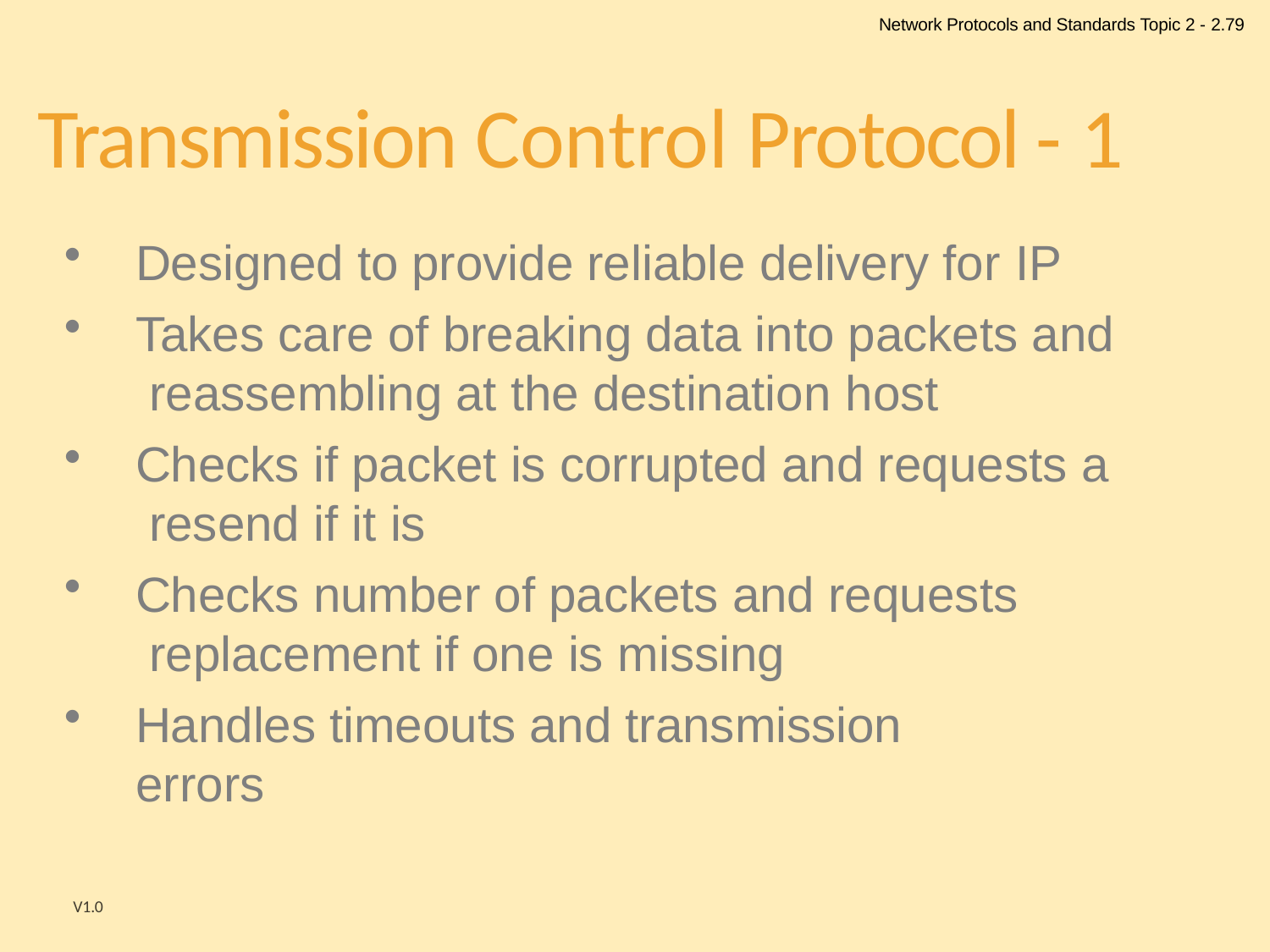

Network Protocols and Standards Topic 2 - 2.79
# Transmission Control Protocol - 1
Designed to provide reliable delivery for IP
Takes care of breaking data into packets and  reassembling at the destination host
Checks if packet is corrupted and requests a  resend if it is
Checks number of packets and requests  replacement if one is missing
Handles timeouts and transmission errors
V1.0